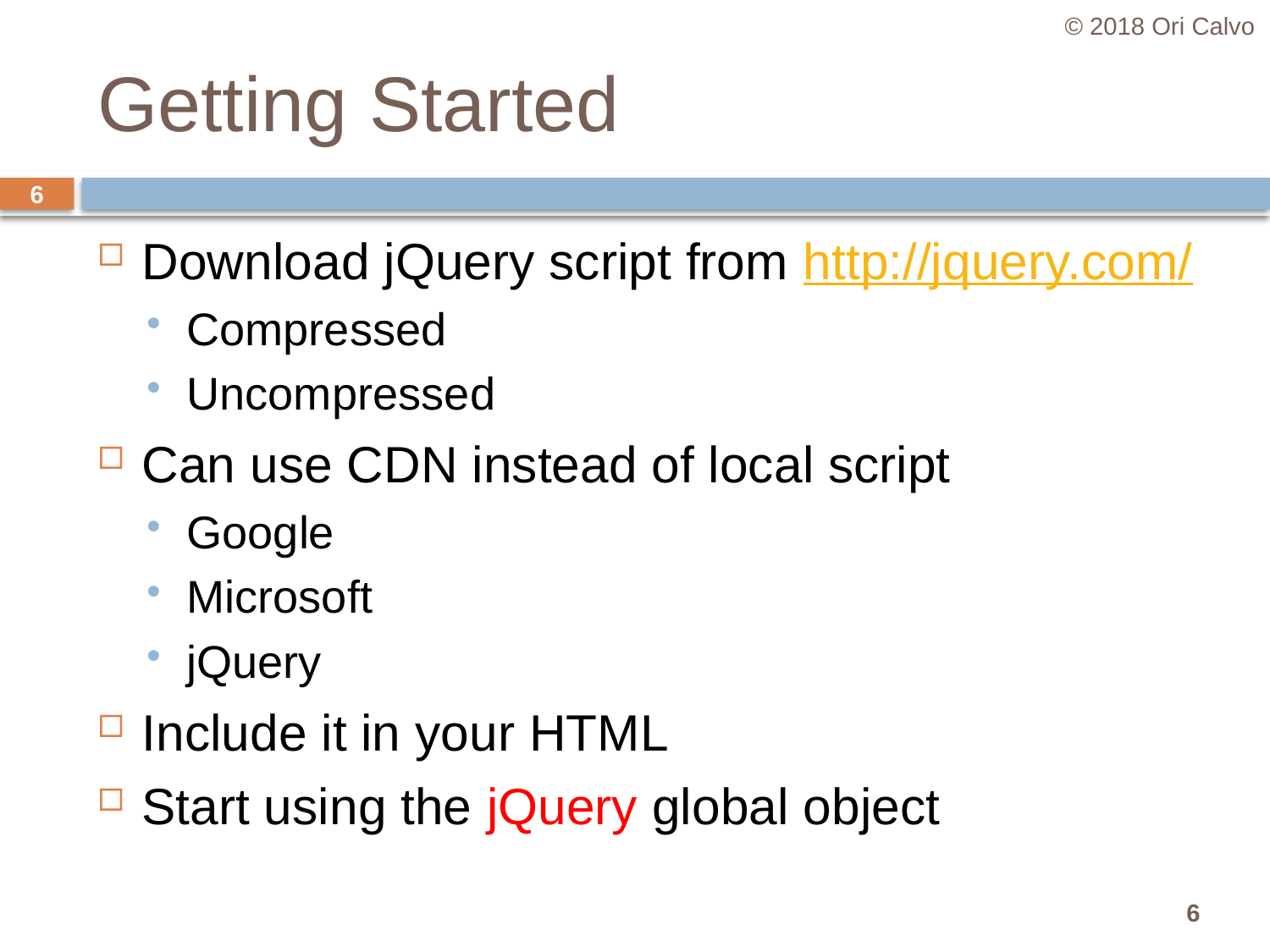

© 2018 Ori Calvo
# Getting Started
6
Download jQuery script from http://jquery.com/
Compressed
Uncompressed
Can use CDN instead of local script
Google
Microsoft
jQuery
Include it in your HTML
Start using the jQuery global object